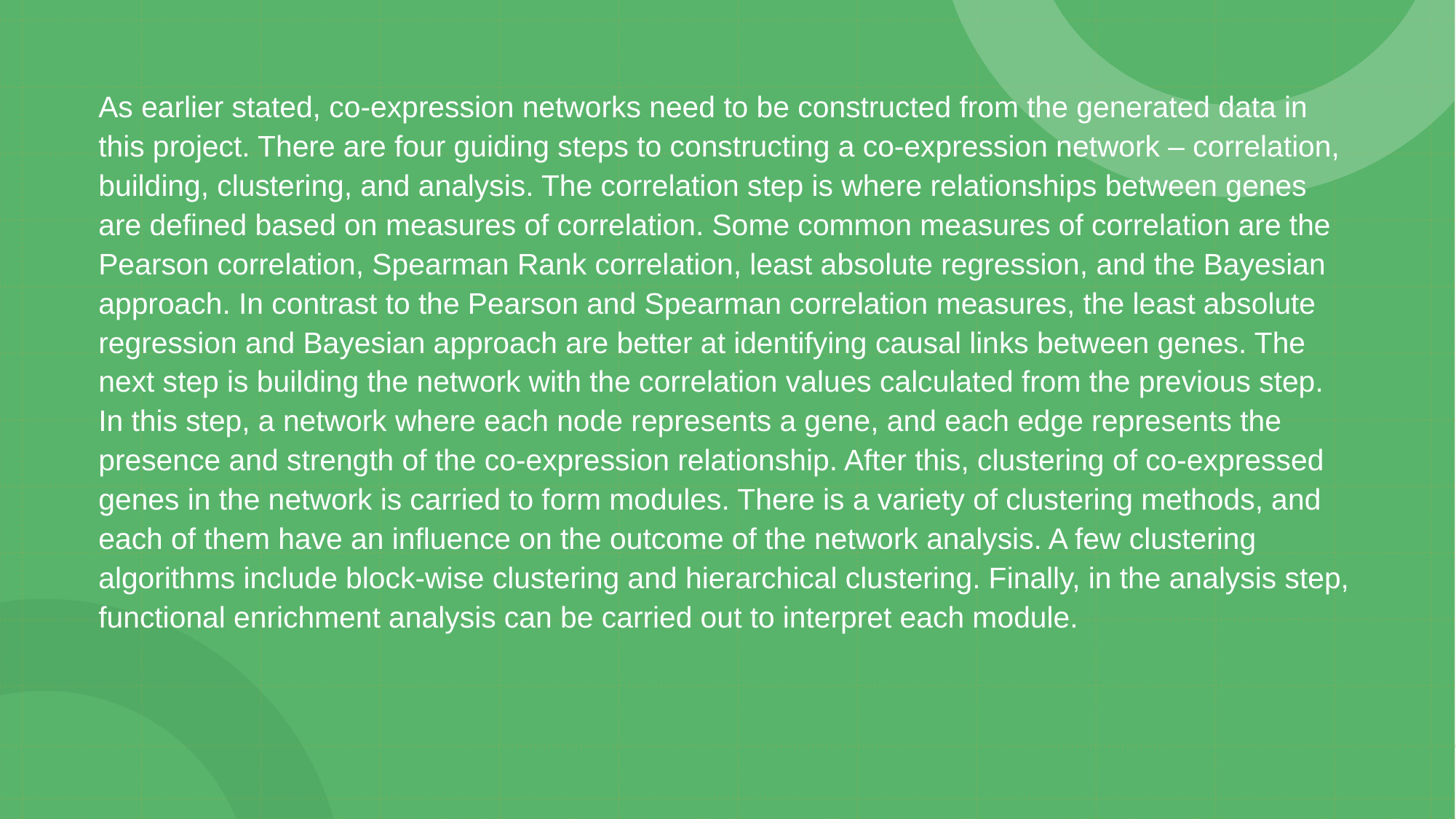

As earlier stated, co-expression networks need to be constructed from the generated data in this project. There are four guiding steps to constructing a co-expression network – correlation, building, clustering, and analysis. The correlation step is where relationships between genes are defined based on measures of correlation. Some common measures of correlation are the Pearson correlation, Spearman Rank correlation, least absolute regression, and the Bayesian approach. In contrast to the Pearson and Spearman correlation measures, the least absolute regression and Bayesian approach are better at identifying causal links between genes. The next step is building the network with the correlation values calculated from the previous step. In this step, a network where each node represents a gene, and each edge represents the presence and strength of the co-expression relationship. After this, clustering of co-expressed genes in the network is carried to form modules. There is a variety of clustering methods, and each of them have an influence on the outcome of the network analysis. A few clustering algorithms include block-wise clustering and hierarchical clustering. Finally, in the analysis step, functional enrichment analysis can be carried out to interpret each module.